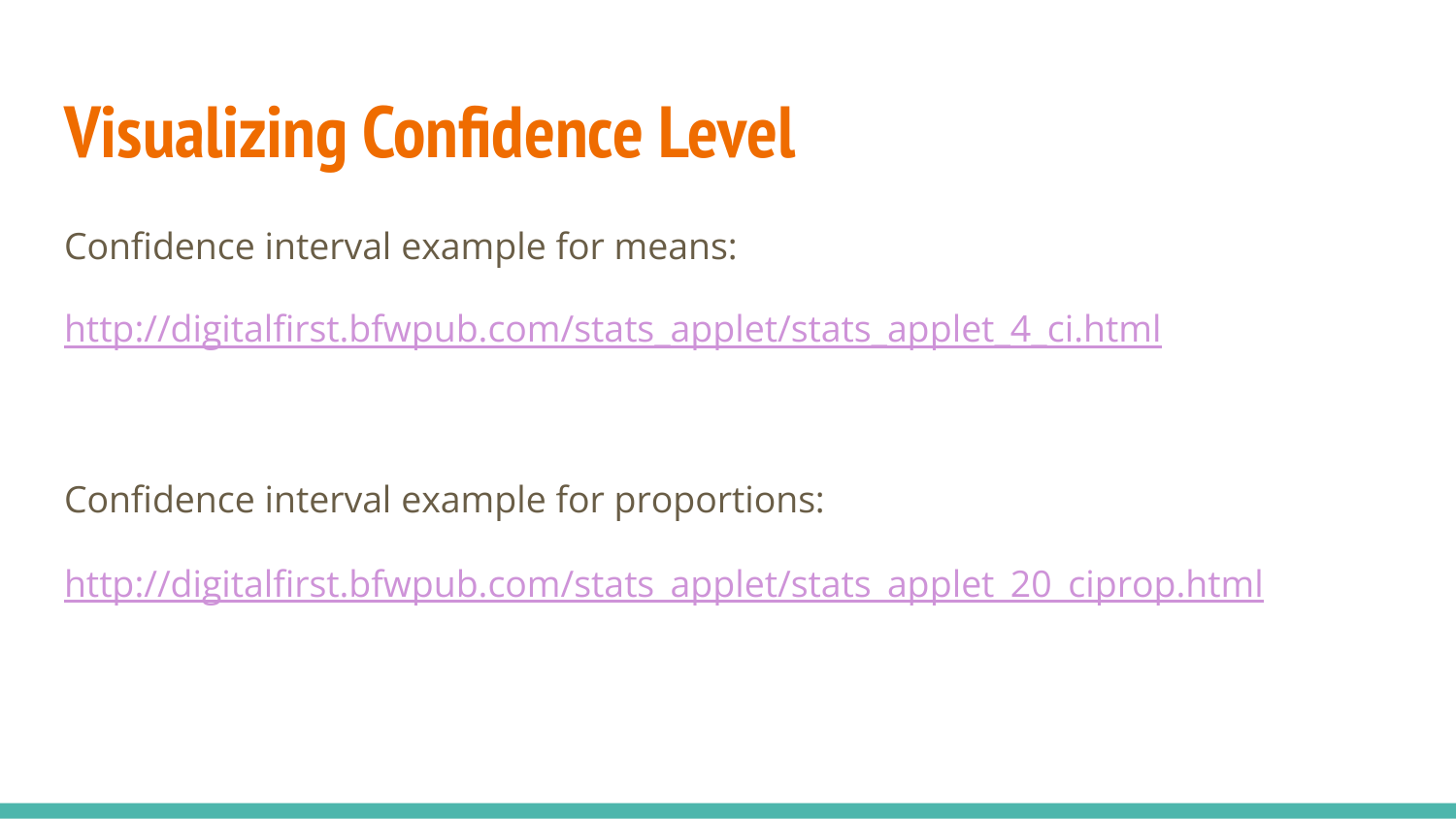

# Visualizing Confidence Level
Confidence interval example for means:
http://digitalfirst.bfwpub.com/stats_applet/stats_applet_4_ci.html

Confidence interval example for proportions:
http://digitalfirst.bfwpub.com/stats_applet/stats_applet_20_ciprop.html